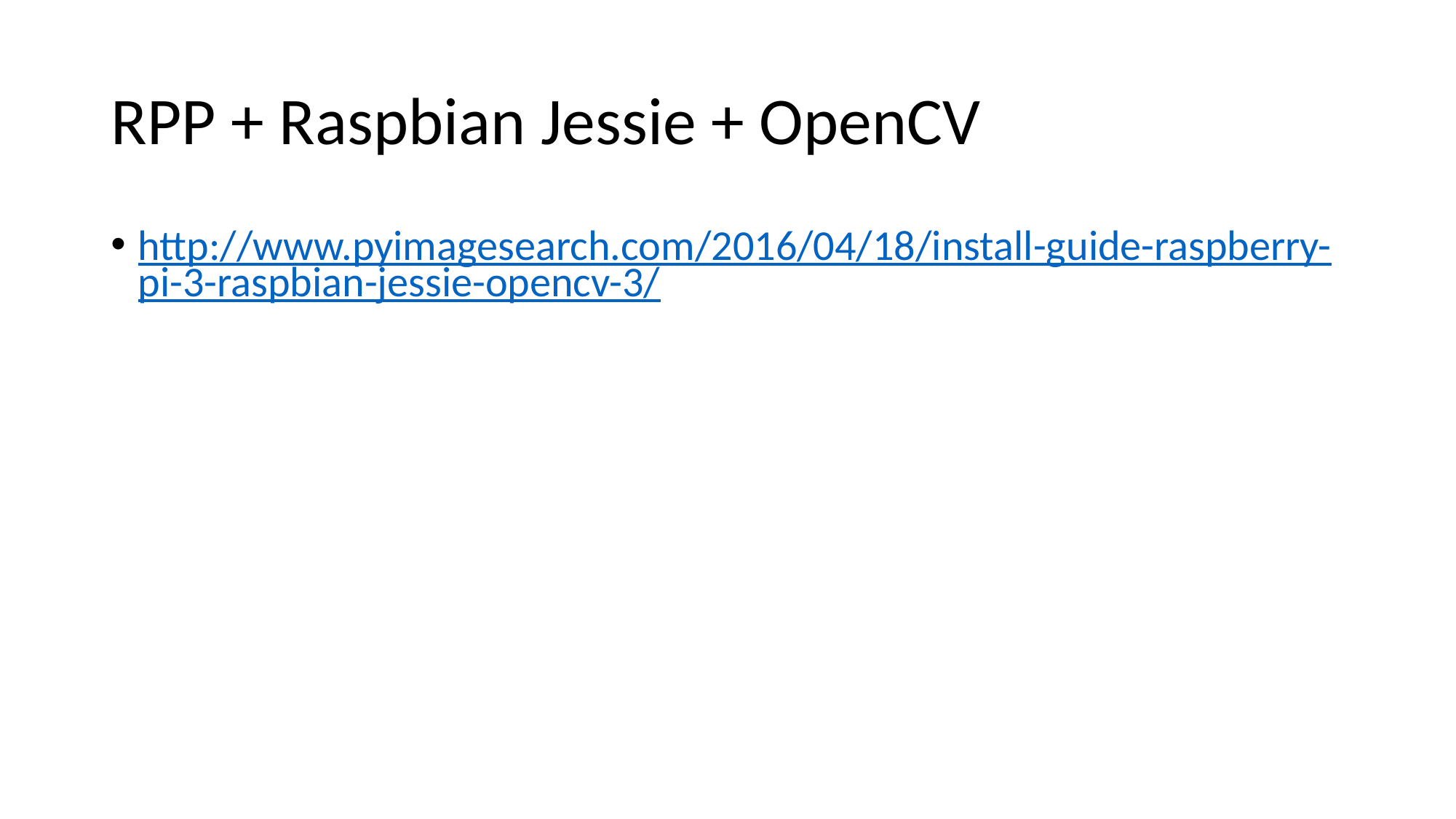

# RPP + Raspbian Jessie + OpenCV
http://www.pyimagesearch.com/2016/04/18/install-guide-raspberry-pi-3-raspbian-jessie-opencv-3/